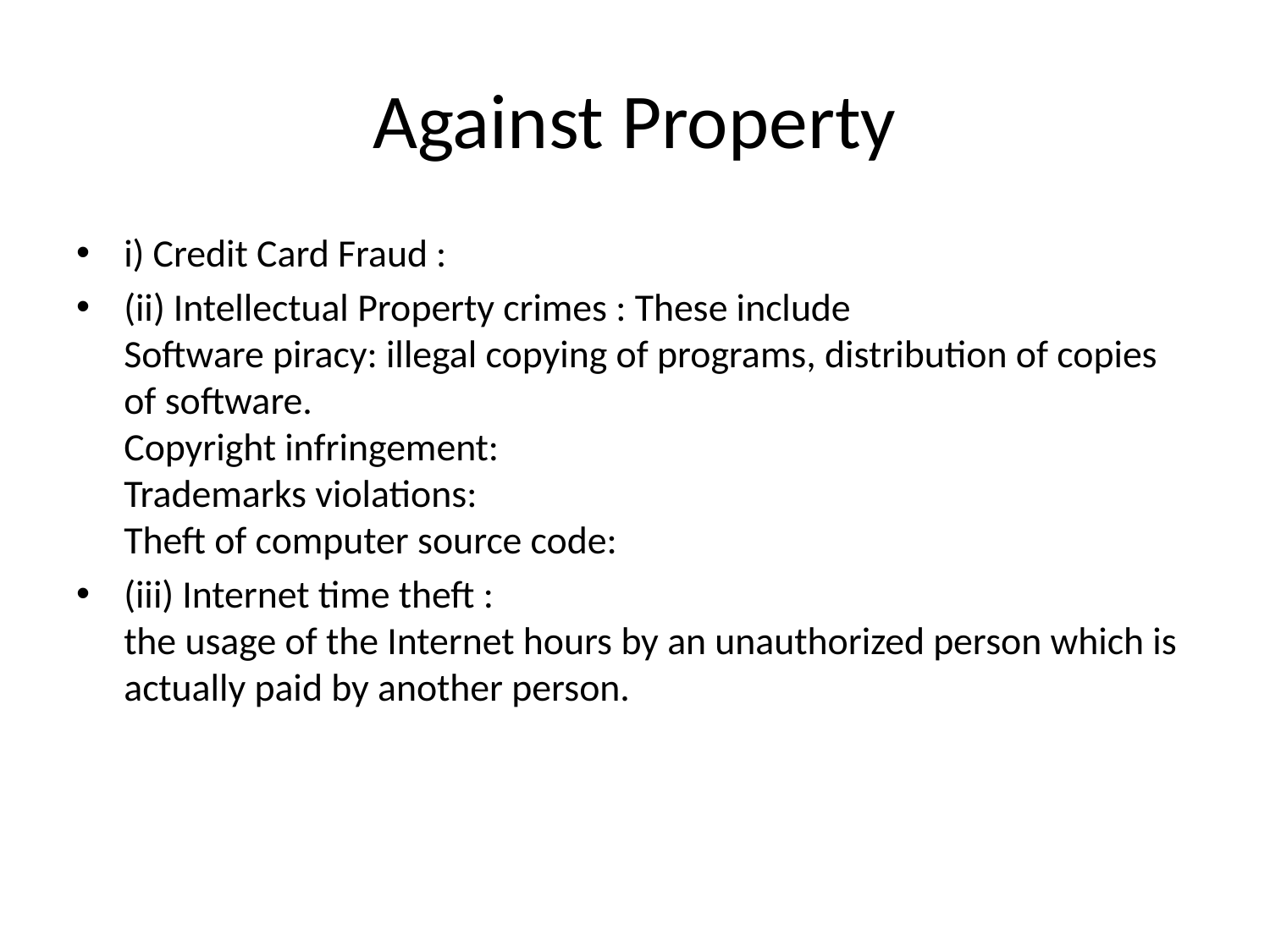

# Against Property
i) Credit Card Fraud :
(ii) Intellectual Property crimes : These include
Software piracy: illegal copying of programs, distribution of copies of software.
Copyright infringement:
Trademarks violations:
Theft of computer source code:
(iii) Internet time theft :
the usage of the Internet hours by an unauthorized person which is actually paid by another person.